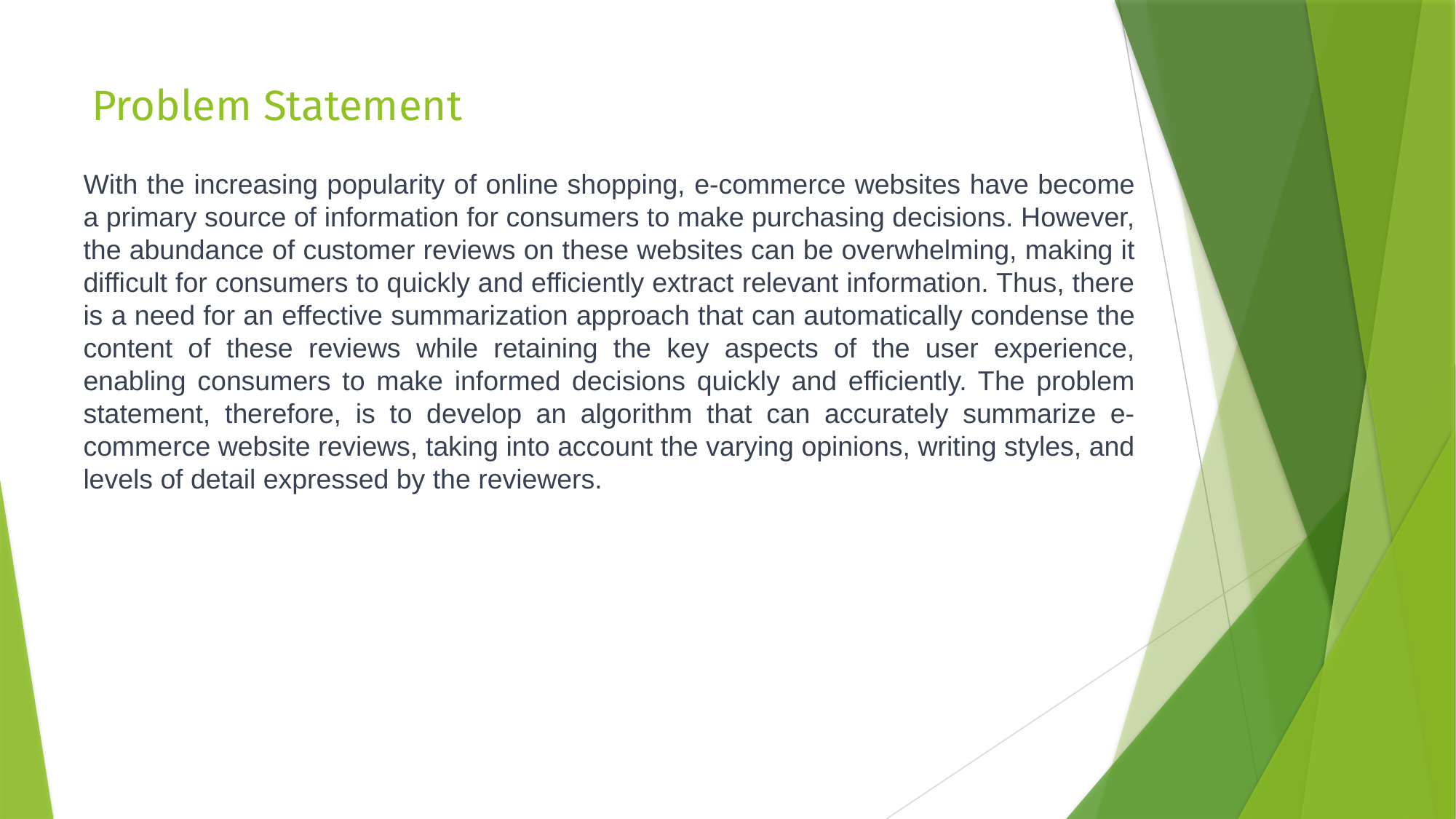

# Problem Statement
With the increasing popularity of online shopping, e-commerce websites have become a primary source of information for consumers to make purchasing decisions. However, the abundance of customer reviews on these websites can be overwhelming, making it difficult for consumers to quickly and efficiently extract relevant information. Thus, there is a need for an effective summarization approach that can automatically condense the content of these reviews while retaining the key aspects of the user experience, enabling consumers to make informed decisions quickly and efficiently. The problem statement, therefore, is to develop an algorithm that can accurately summarize e-commerce website reviews, taking into account the varying opinions, writing styles, and levels of detail expressed by the reviewers.